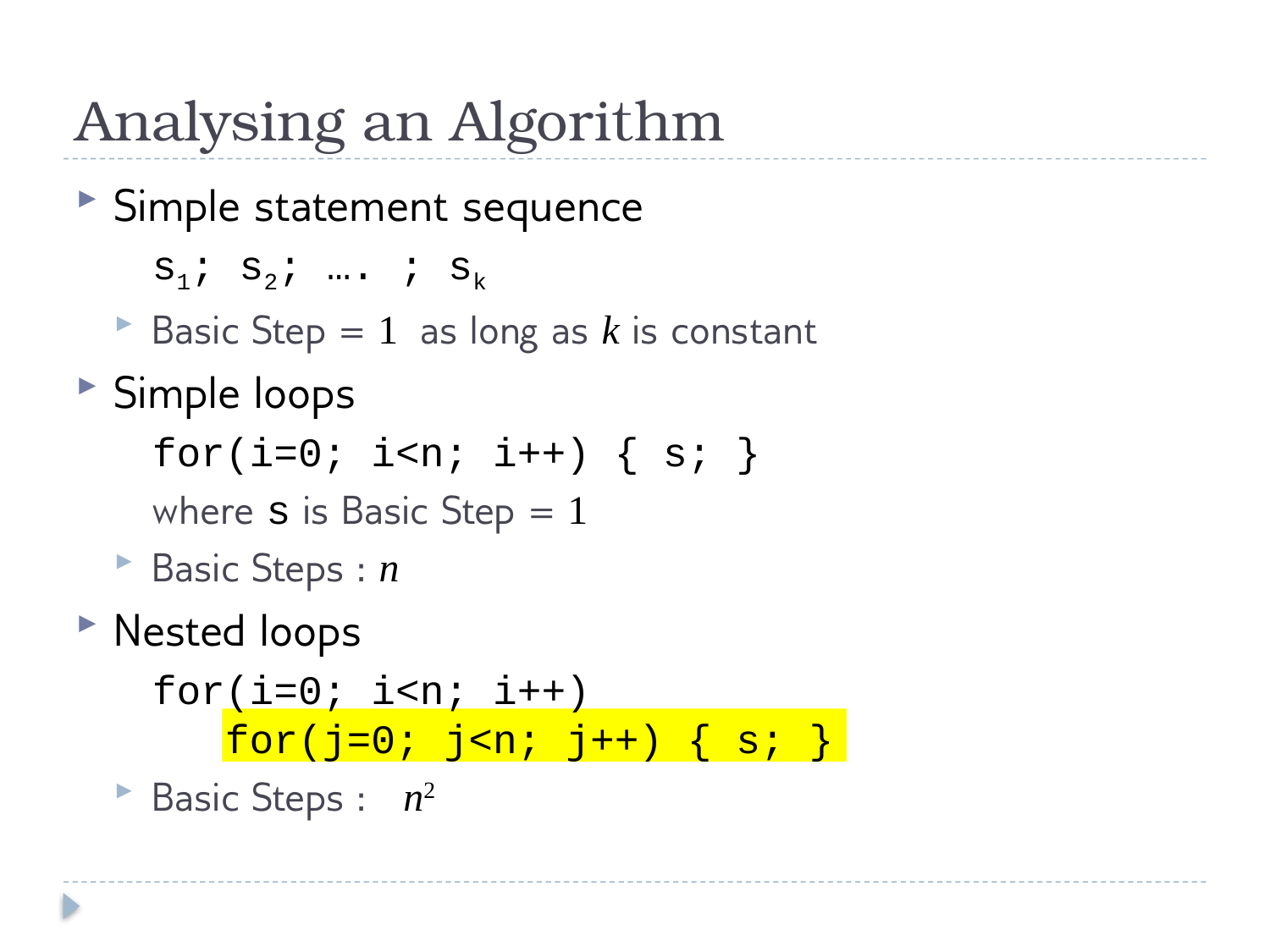

# Analysing an Algorithm
Simple statement sequence
s1; s2; …. ; sk
Basic Step = 1  as long as k is constant
Simple loops
for(i=0; i<n; i++) { s; }
where s is Basic Step = 1
Basic Steps : n
Nested loops
for(i=0; i<n; i++)
   for(j=0; j<n; j++) { s; }
Basic Steps :   n2